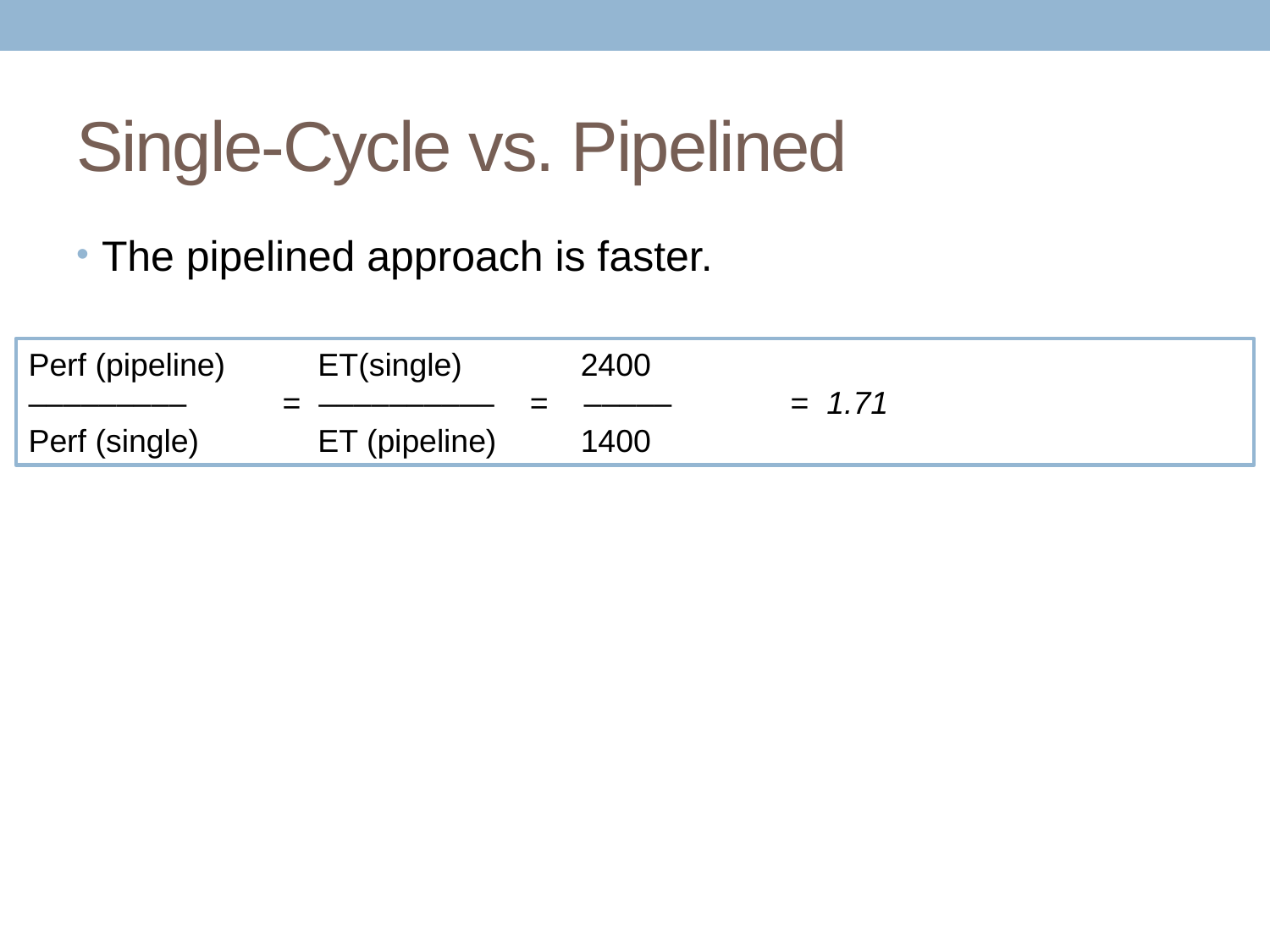

# Single-Cycle vs. Pipelined
The pipelined approach is faster.
Perf (pipeline) 	    ET(single) 	     2400
–––––––––    	=  ––––––––––    =    –––––	=  1.71
Perf (single) 	    ET (pipeline)	     1400